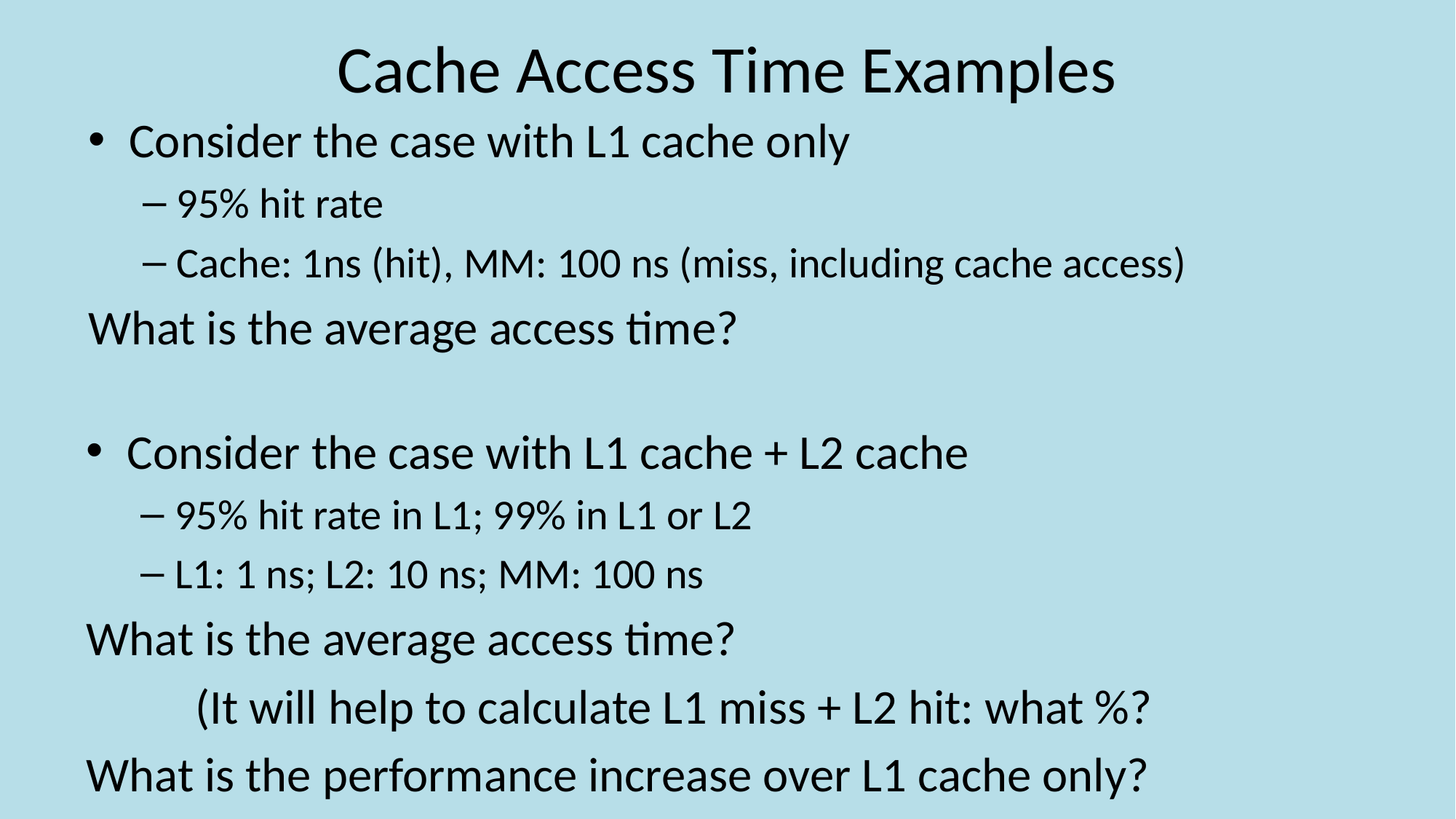

# Cache Access Time Examples
Consider the case with L1 cache only
95% hit rate
Cache: 1ns (hit), MM: 100 ns (miss, including cache access)
What is the average access time?
Consider the case with L1 cache + L2 cache
95% hit rate in L1; 99% in L1 or L2
L1: 1 ns; L2: 10 ns; MM: 100 ns
What is the average access time?
	(It will help to calculate L1 miss + L2 hit: what %?
What is the performance increase over L1 cache only?